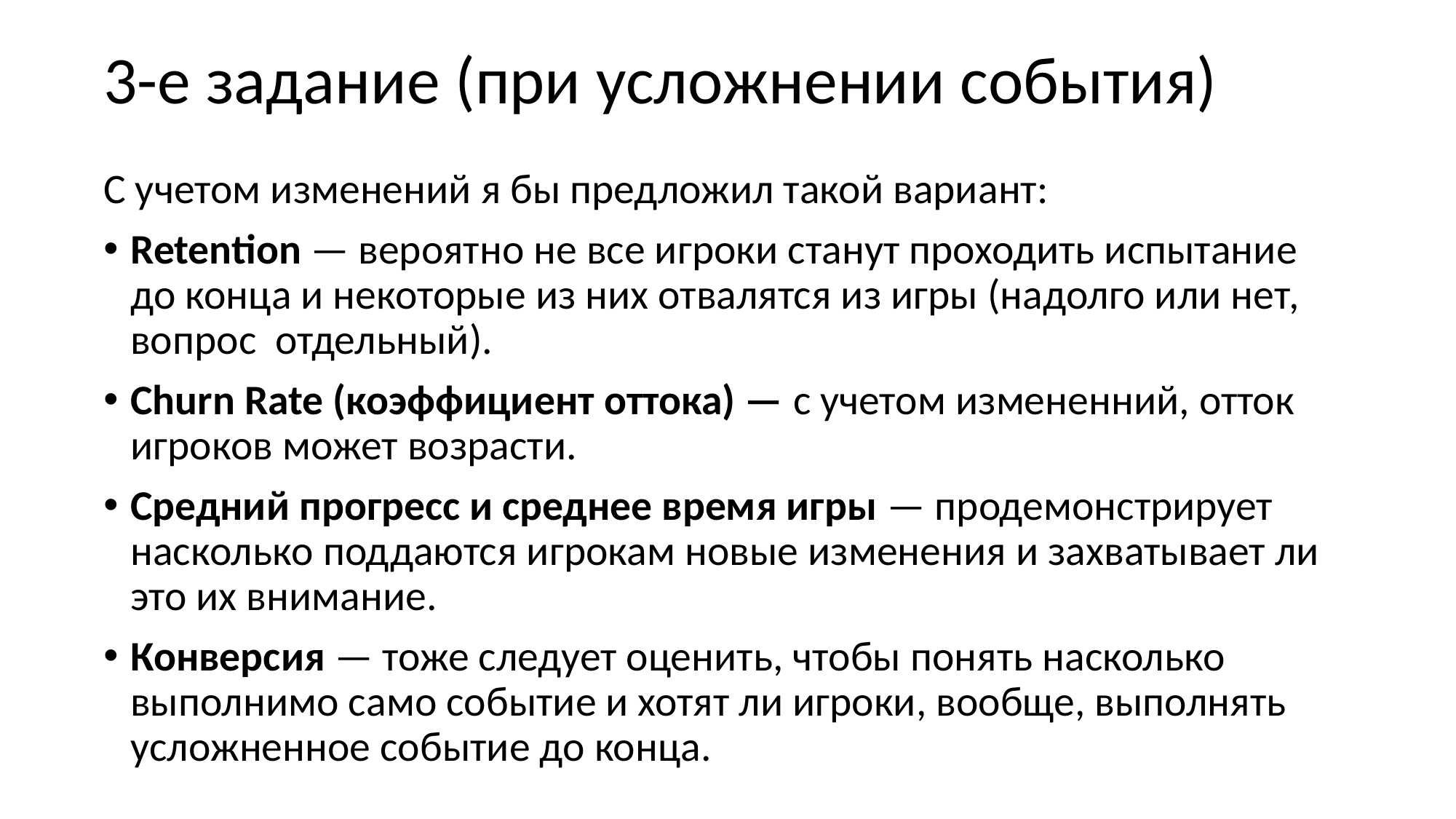

# 3-е задание (при усложнении события)
С учетом изменений я бы предложил такой вариант:
Retention — вероятно не все игроки станут проходить испытание до конца и некоторые из них отвалятся из игры (надолго или нет, вопрос  отдельный).
Churn Rate (коэффициент оттока) — с учетом измененний, отток игроков может возрасти.
Средний прогресс и среднее время игры — продемонстрирует насколько поддаются игрокам новые изменения и захватывает ли это их внимание.
Конверсия — тоже следует оценить, чтобы понять насколько выполнимо само событие и хотят ли игроки, вообще, выполнять усложненное событие до конца.